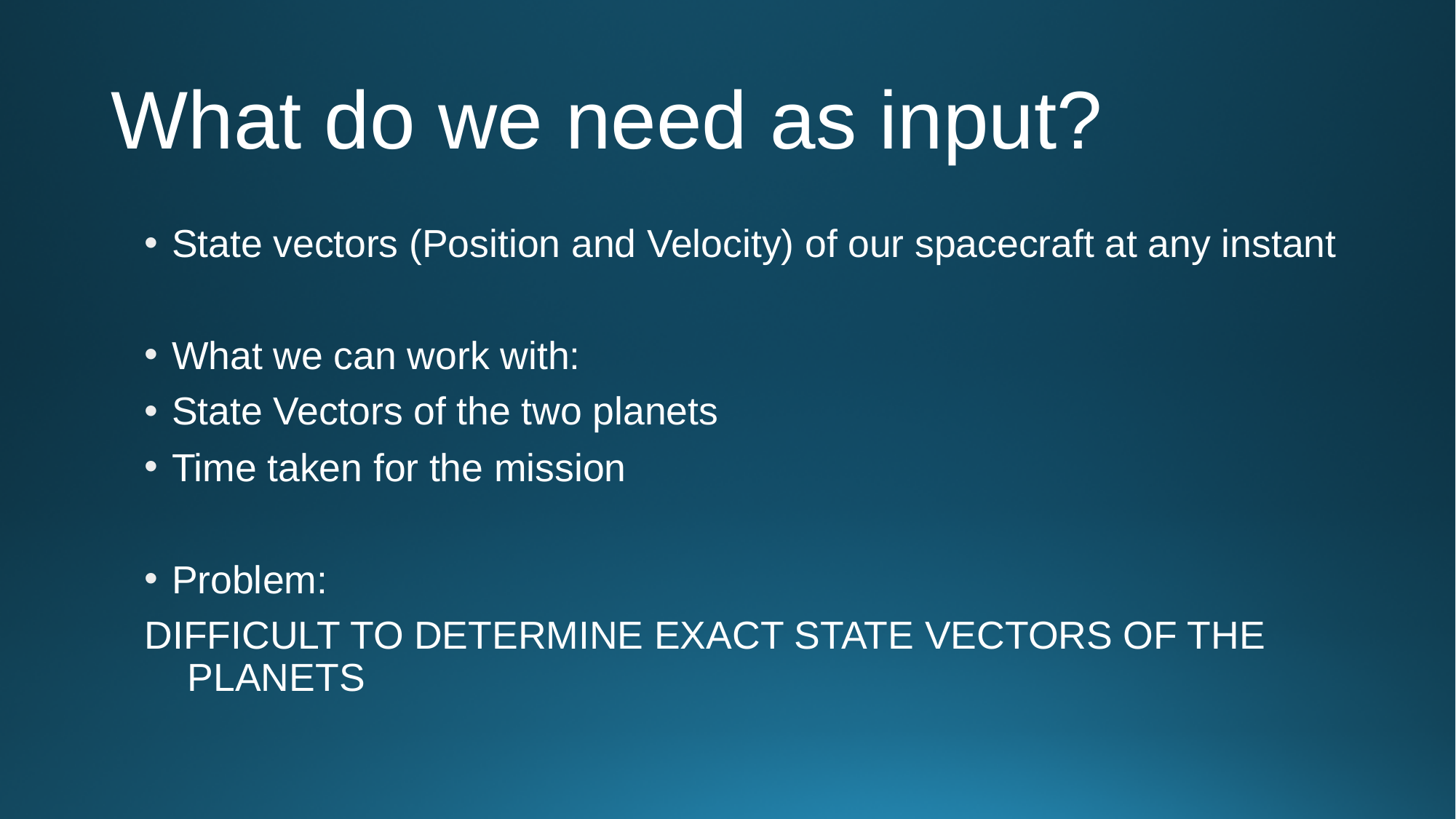

# What do we need as input?
State vectors (Position and Velocity) of our spacecraft at any instant

What we can work with:
State Vectors of the two planets
Time taken for the mission

Problem:
DIFFICULT TO DETERMINE EXACT STATE VECTORS OF THE            PLANETS